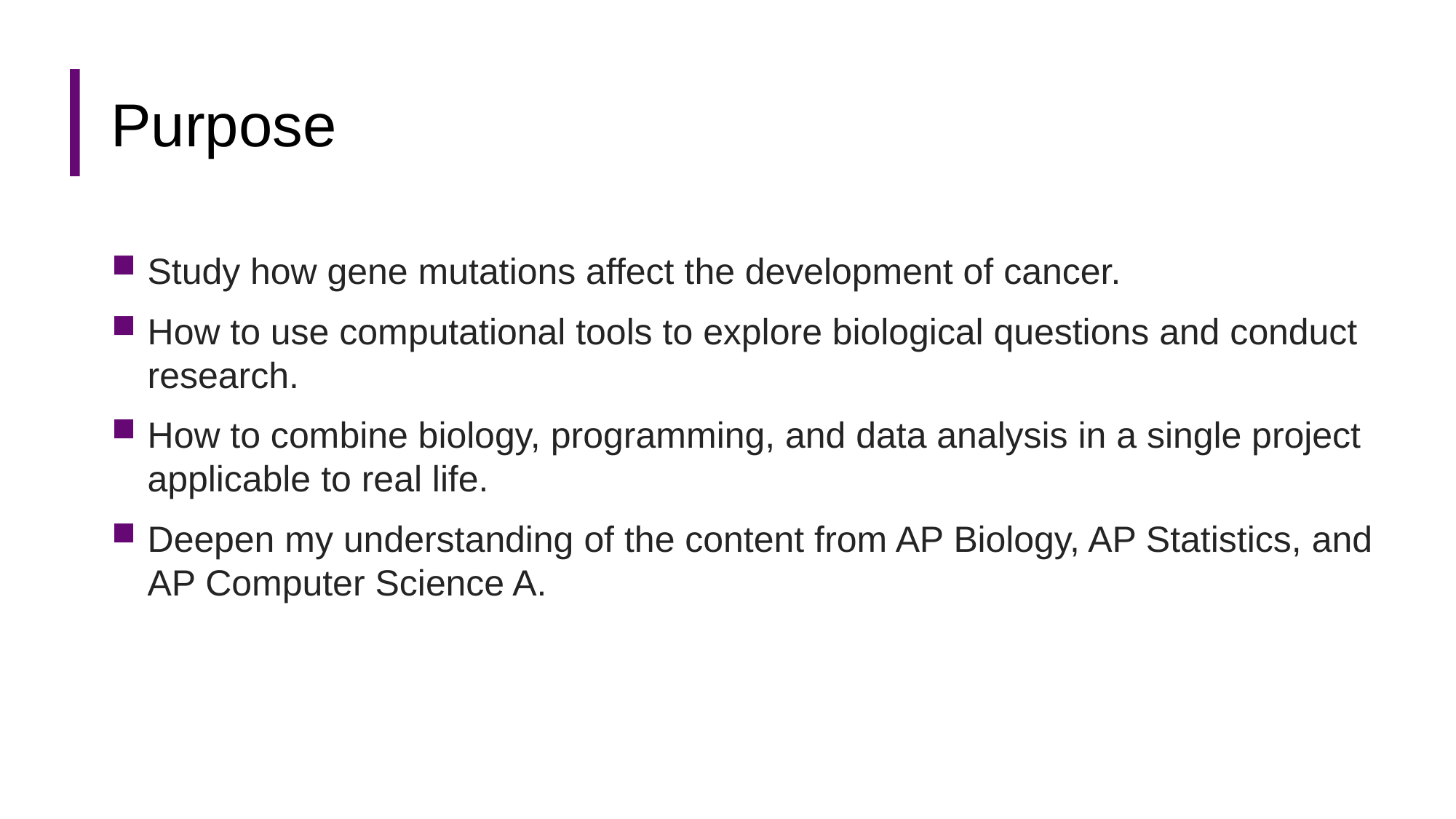

# Purpose
Study how gene mutations affect the development of cancer.
How to use computational tools to explore biological questions and conduct research.
How to combine biology, programming, and data analysis in a single project applicable to real life.
Deepen my understanding of the content from AP Biology, AP Statistics, and AP Computer Science A.